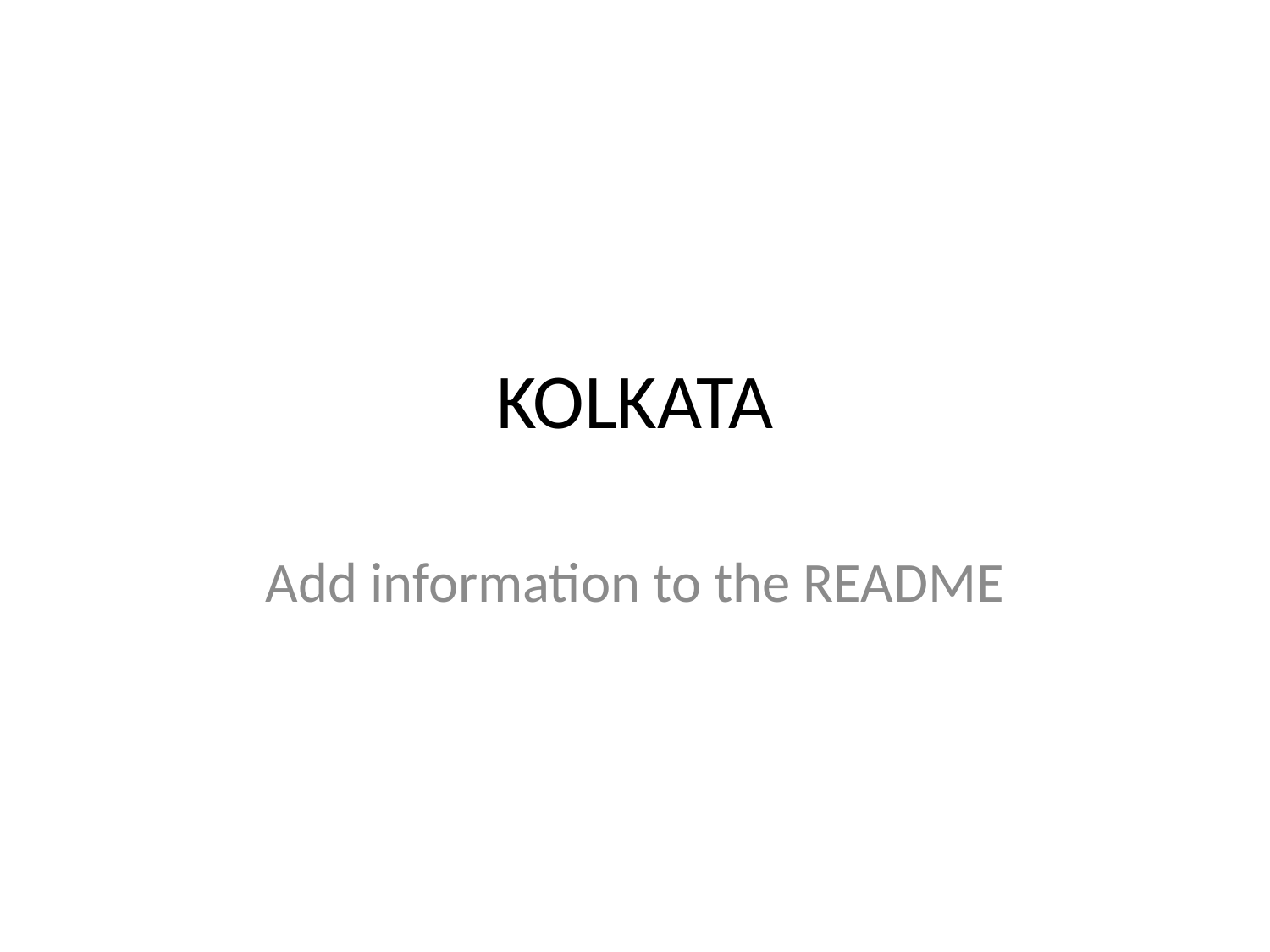

# KOLKATA
Add information to the README